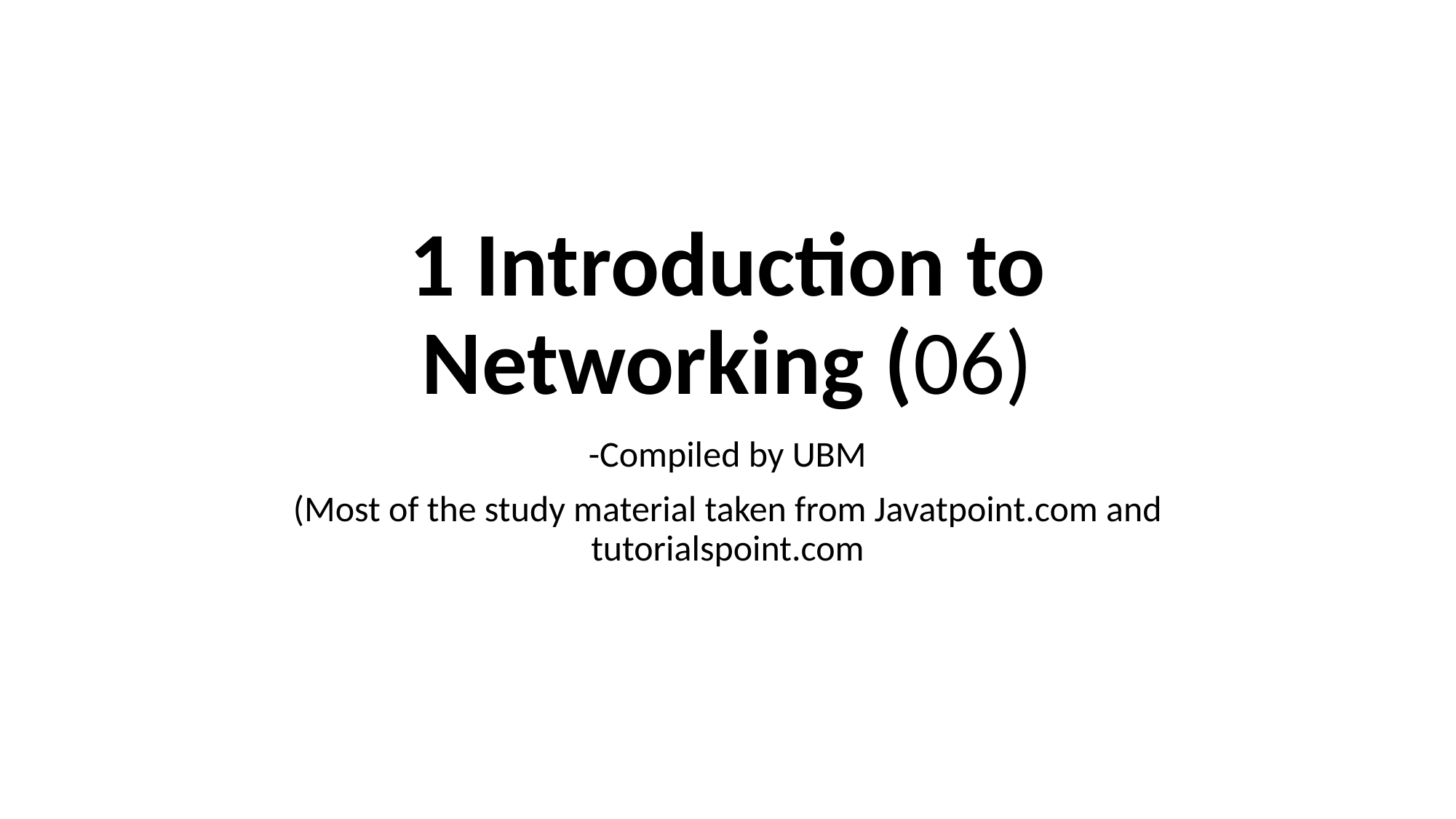

# 1 Introduction to Networking (06)
-Compiled by UBM
(Most of the study material taken from Javatpoint.com and tutorialspoint.com